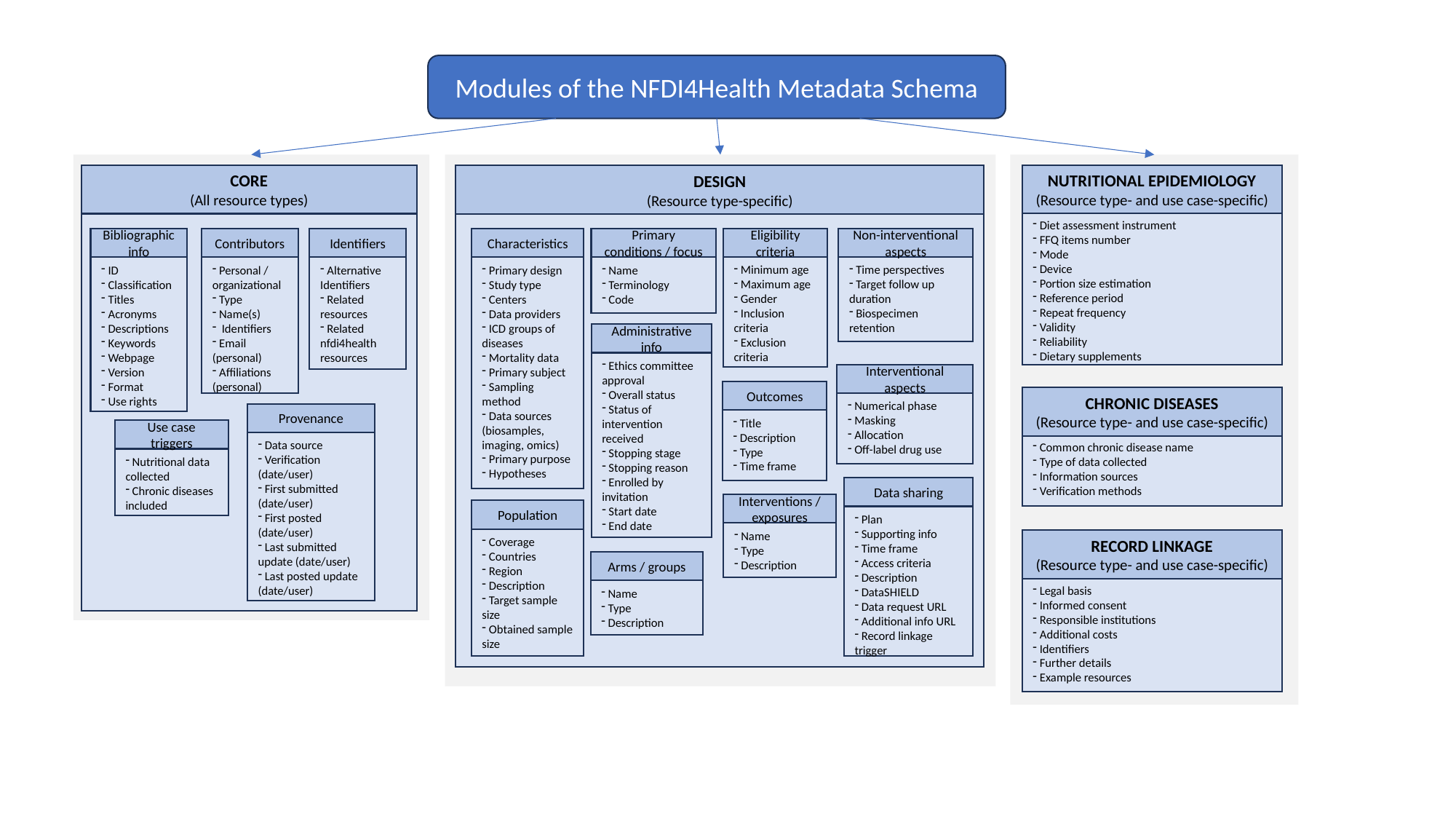

Modules of the NFDI4Health Metadata Schema

NUTRITIONAL EPIDEMIOLOGY
(Resource type- and use case-specific)
CORE
(All resource types)

 Diet assessment instrument
 FFQ items number
 Mode
 Device
 Portion size estimation
 Reference period
 Repeat frequency
 Validity
 Reliability
 Dietary supplements

DESIGN
(Resource type-specific)

Eligibility criteria
Non-interventional aspects
Bibliographic info
Contributors
Identifiers
Characteristics
Primary conditions / focus
 Minimum age
 Maximum age
 Gender
 Inclusion criteria
 Exclusion criteria
 Time perspectives
 Target follow up duration
 Biospecimen retention
 ID
 Classification
 Titles
 Acronyms
 Descriptions
 Keywords
 Webpage
 Version
 Format
 Use rights

 Personal / organizational
 Type
 Name(s)
  Identifiers
 Email (personal)
 Affiliations (personal)

 Alternative Identifiers
 Related resources
 Related nfdi4health resources
 Primary design
 Study type
 Centers
 Data providers
 ICD groups of diseases
 Mortality data
 Primary subject
 Sampling method
 Data sources (biosamples, imaging, omics)
 Primary purpose
 Hypotheses

 Name
 Terminology
 Code
Administrative info
 Ethics committee approval
 Overall status
 Status of intervention received
 Stopping stage
 Stopping reason
 Enrolled by invitation
 Start date
 End date

Interventional aspects
Outcomes
CHRONIC DISEASES
(Resource type- and use case-specific)

 Common chronic disease name
 Type of data collected
 Information sources
 Verification methods

 Numerical phase
 Masking
 Allocation
 Off-label drug use

Provenance
 Title
 Description
 Type
 Time frame

Use case triggers
 Data source
 Verification (date/user)
 First submitted (date/user)
 First posted (date/user)
 Last submitted update (date/user)
 Last posted update (date/user)
 Nutritional data collected
 Chronic diseases included
Data sharing
Interventions / exposures
Population
 Plan
 Supporting info
 Time frame
 Access criteria
 Description
 DataSHIELD
 Data request URL
 Additional info URL
 Record linkage trigger

 Name
 Type
 Description
 Coverage
 Countries
 Region
 Description
 Target sample size
 Obtained sample size
RECORD LINKAGE
(Resource type- and use case-specific)

 Legal basis
 Informed consent
 Responsible institutions
 Additional costs
 Identifiers
 Further details
 Example resources

Arms / groups
 Name
 Type
 Description